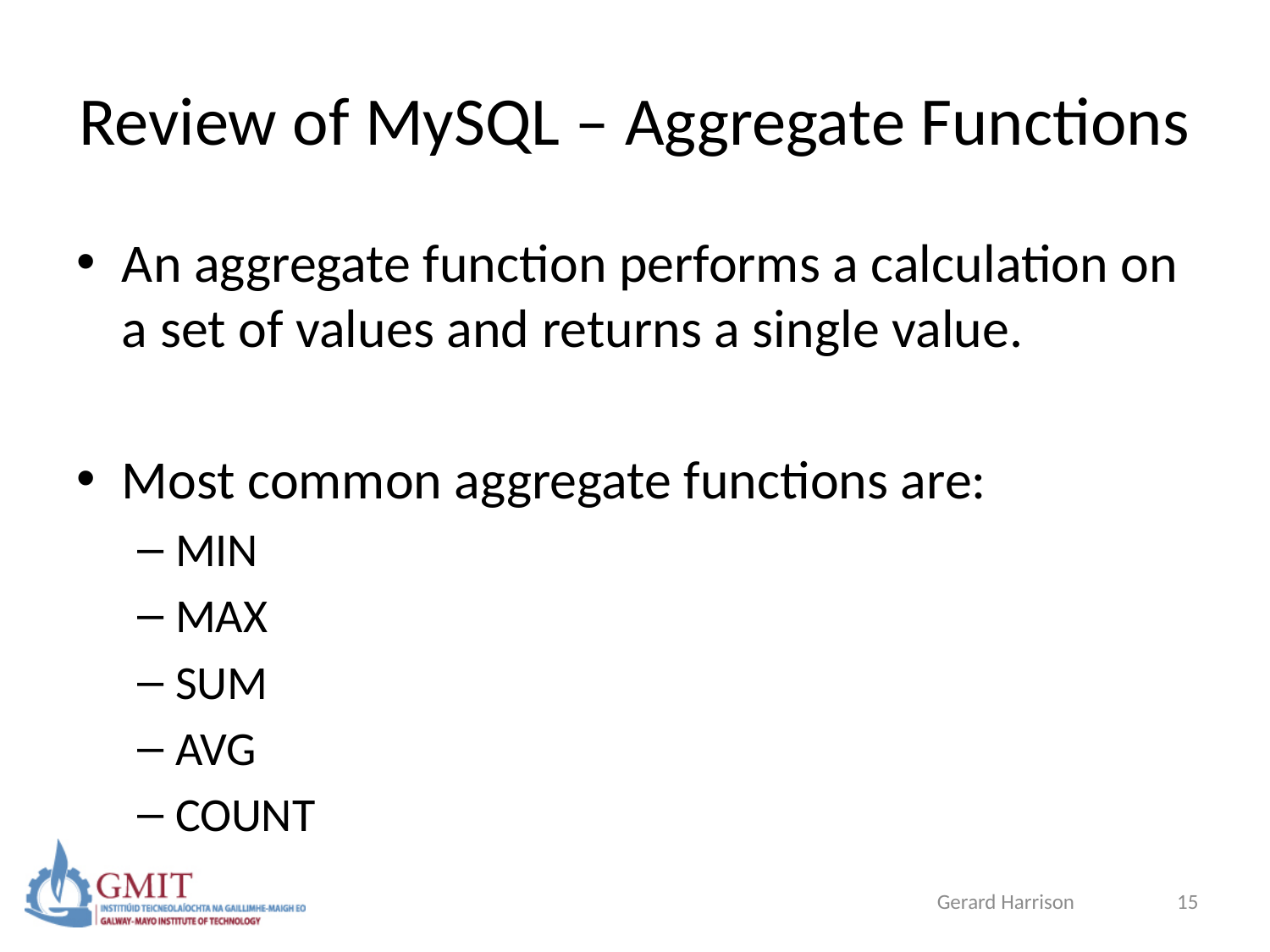

# Review of MySQL – Aggregate Functions
An aggregate function performs a calculation on a set of values and returns a single value.

Most common aggregate functions are:
MIN
MAX
SUM
AVG
COUNT

Gerard Harrison
15